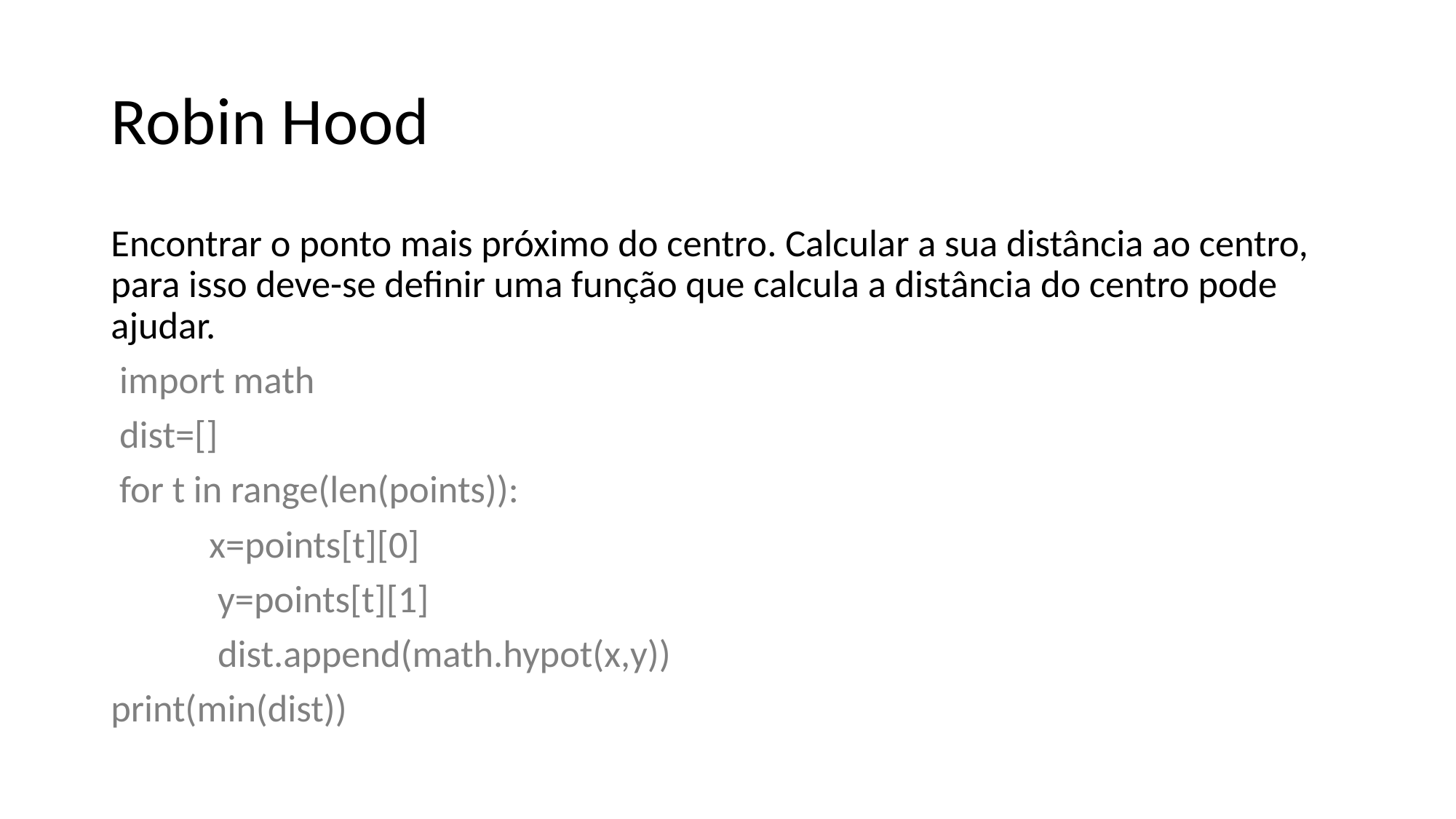

# Robin Hood
Encontrar o ponto mais próximo do centro. Calcular a sua distância ao centro, para isso deve-se definir uma função que calcula a distância do centro pode ajudar.
 import math
 dist=[]
 for t in range(len(points)):
	x=points[t][0]
	 y=points[t][1]
	 dist.append(math.hypot(x,y))
print(min(dist))